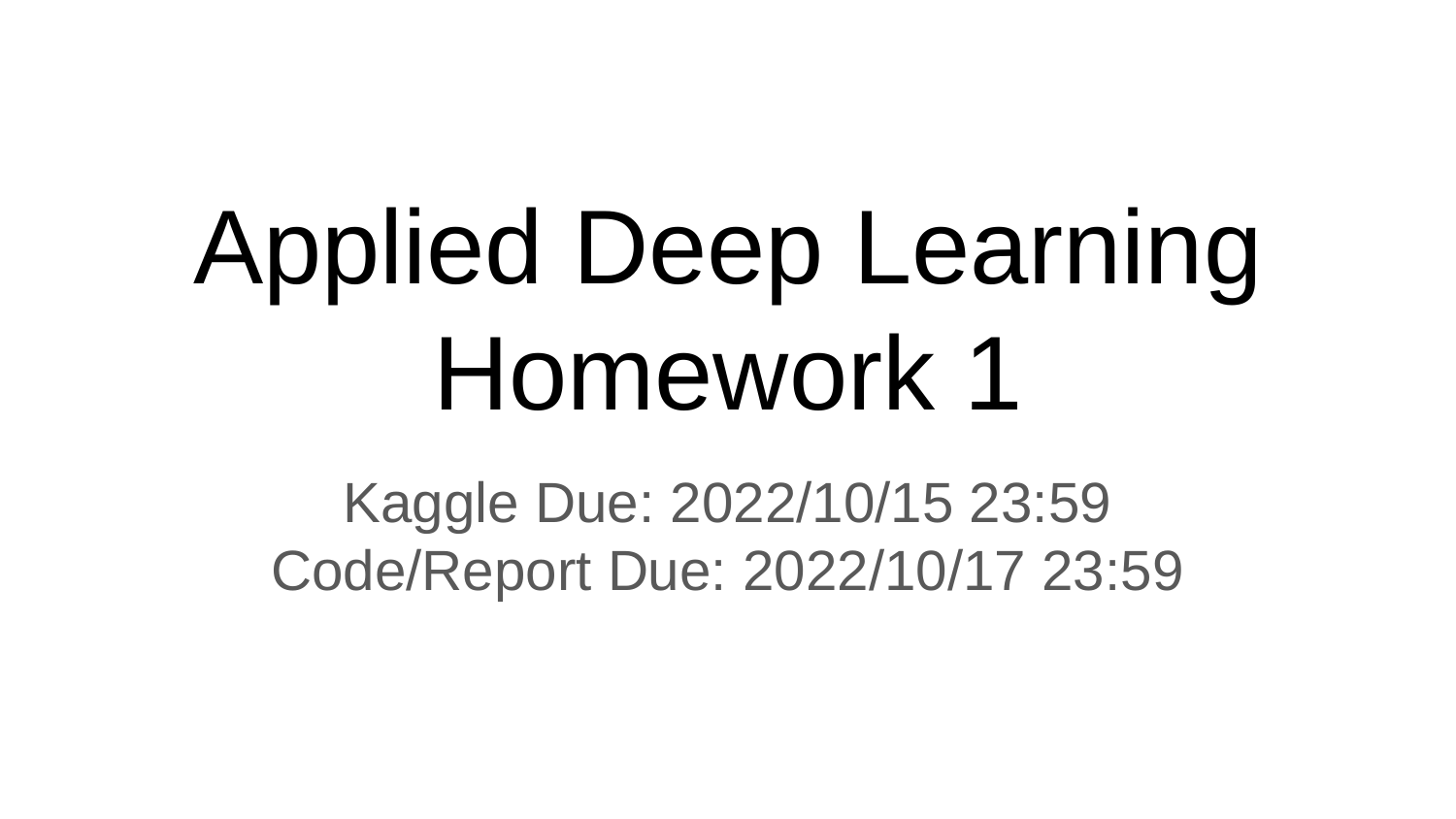

# Applied Deep Learning Homework 1
Kaggle Due: 2022/10/15 23:59
Code/Report Due: 2022/10/17 23:59